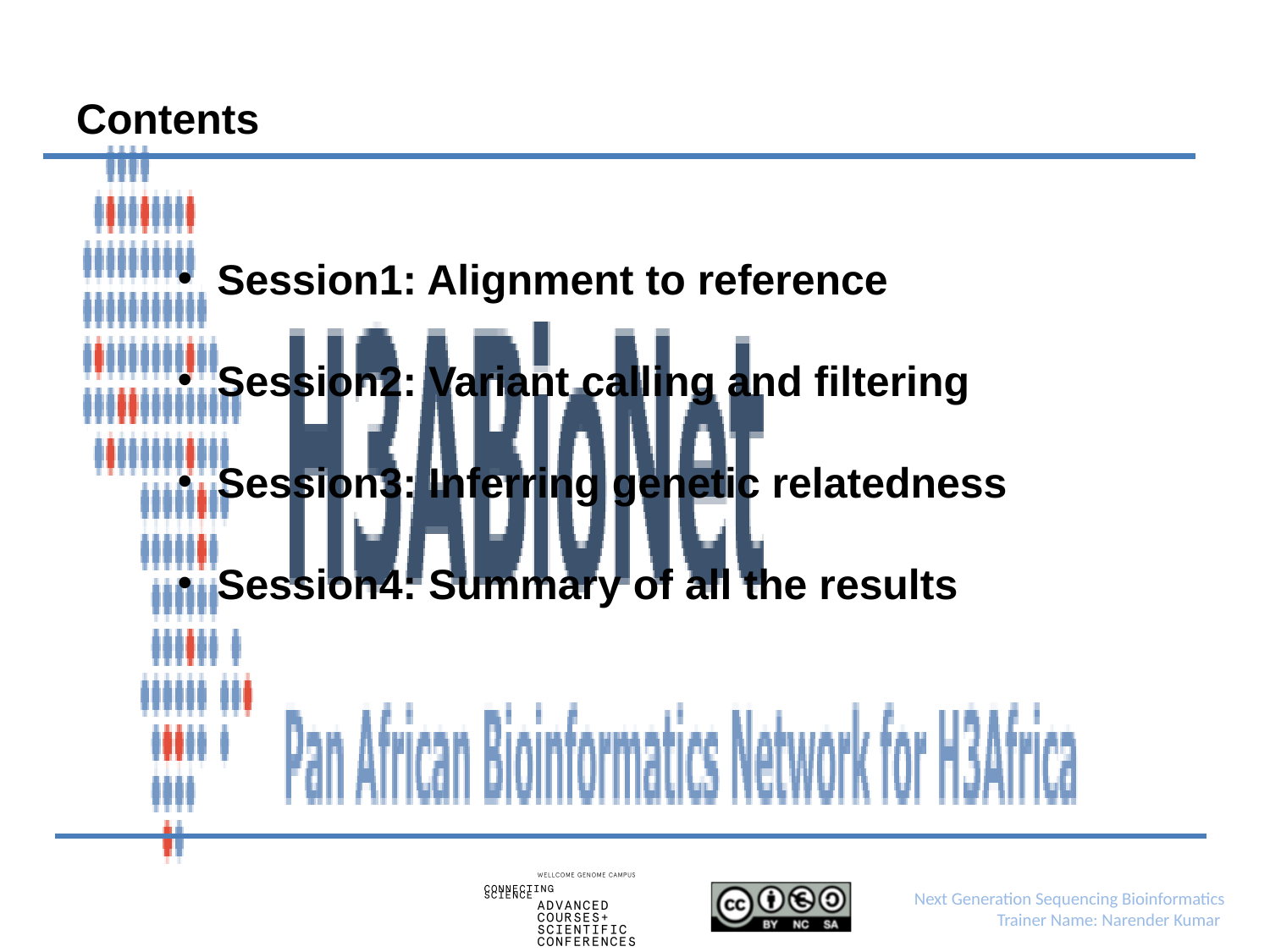

# Contents
Session1: Alignment to reference

Session2: Variant calling and filtering

Session3: Inferring genetic relatedness

Session4: Summary of all the results
Next Generation Sequencing Bioinformatics
Trainer Name: Narender Kumar